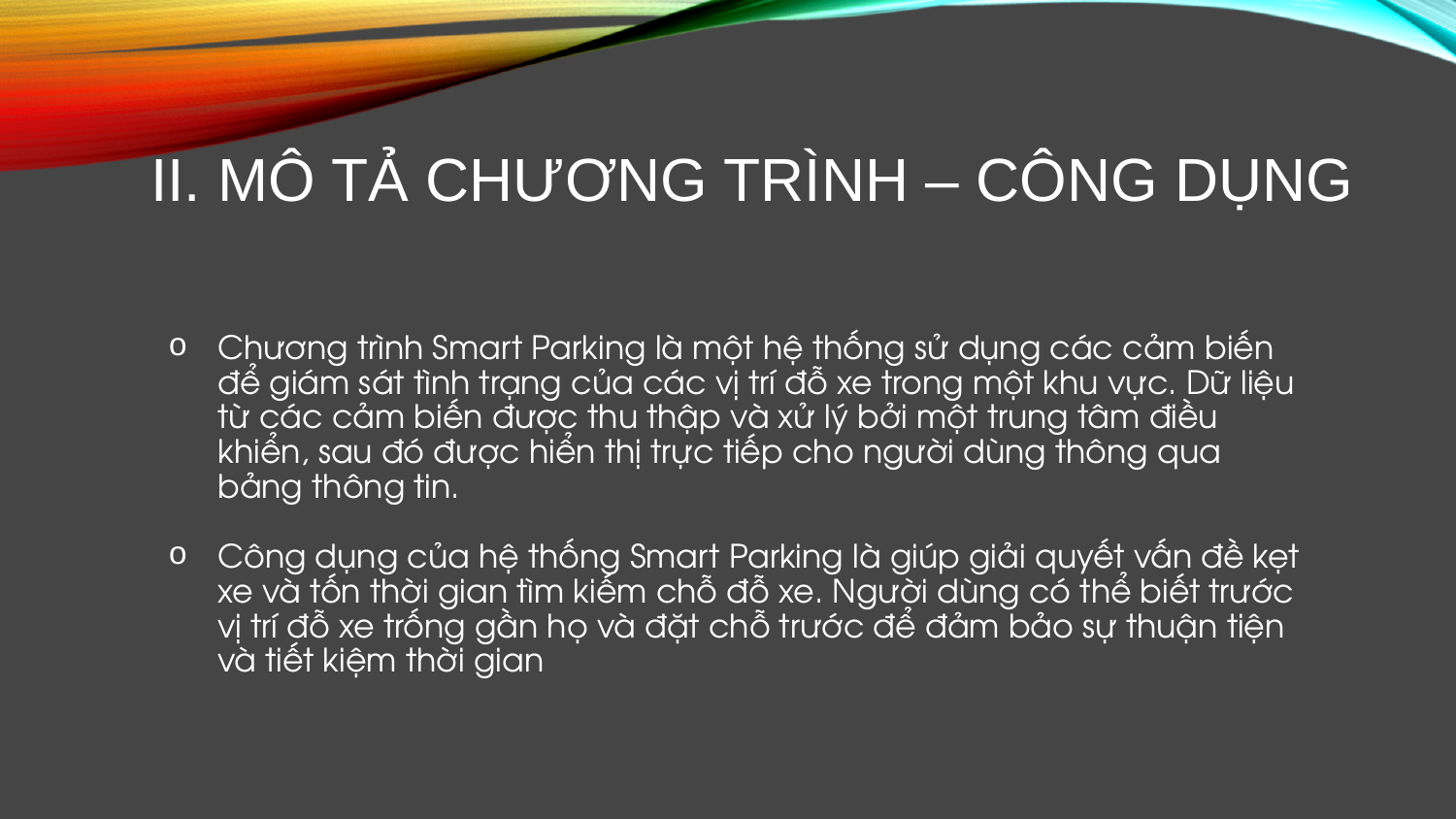

# II. Mô tả chương trình – Công dụng
Chương trình Smart Parking là một hệ thống sử dụng các cảm biến để giám sát tình trạng của các vị trí đỗ xe trong một khu vực. Dữ liệu từ các cảm biến được thu thập và xử lý bởi một trung tâm điều khiển, sau đó được hiển thị trực tiếp cho người dùng thông qua bảng thông tin.

Công dụng của hệ thống Smart Parking là giúp giải quyết vấn đề kẹt xe và tốn thời gian tìm kiếm chỗ đỗ xe. Người dùng có thể biết trước vị trí đỗ xe trống gần họ và đặt chỗ trước để đảm bảo sự thuận tiện và tiết kiệm thời gian